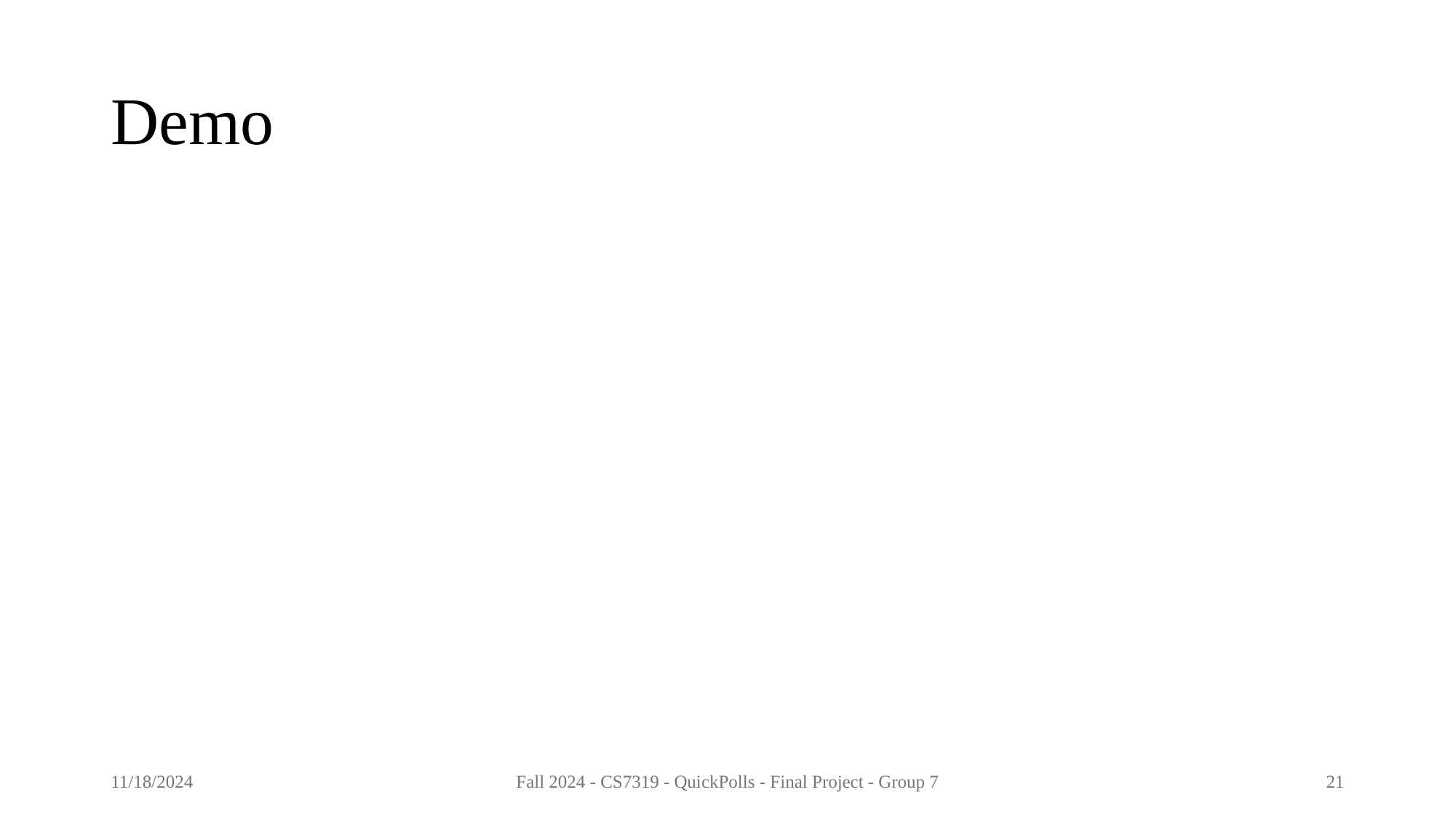

# Demo

11/18/2024
Fall 2024 - CS7319 - QuickPolls - Final Project - Group 7
21